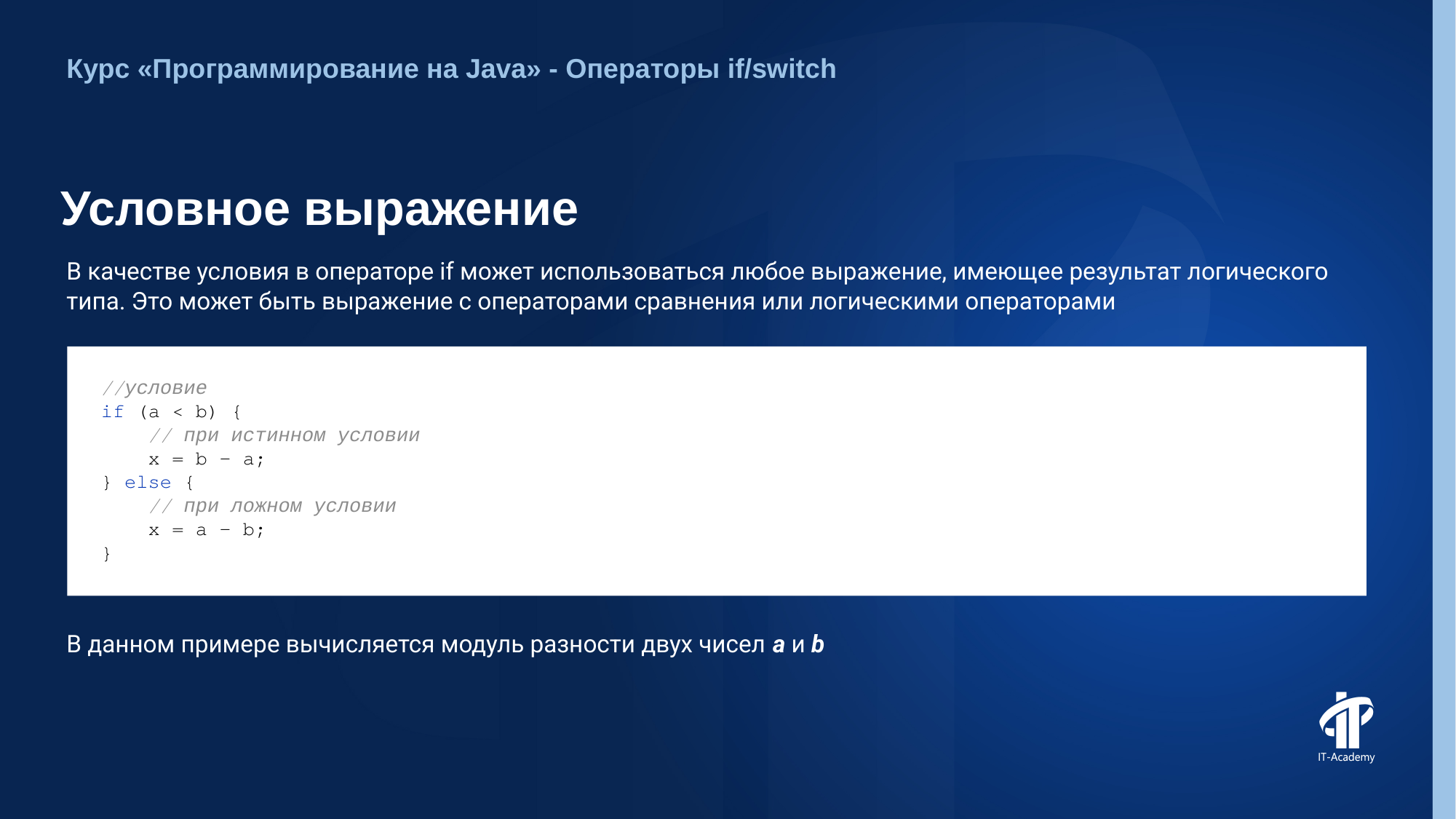

Курс «Программирование на Java» - Операторы if/switch
# Условное выражение
В качестве условия в операторе if может использоваться любое выражение, имеющее результат логического типа. Это может быть выражение с операторами сравнения или логическими операторами

//условие
if (a < b) {
    // при истинном условии
    x = b - a;
} else {
    // при ложном условии
    x = a - b;
}
В данном примере вычисляется модуль разности двух чисел a и b